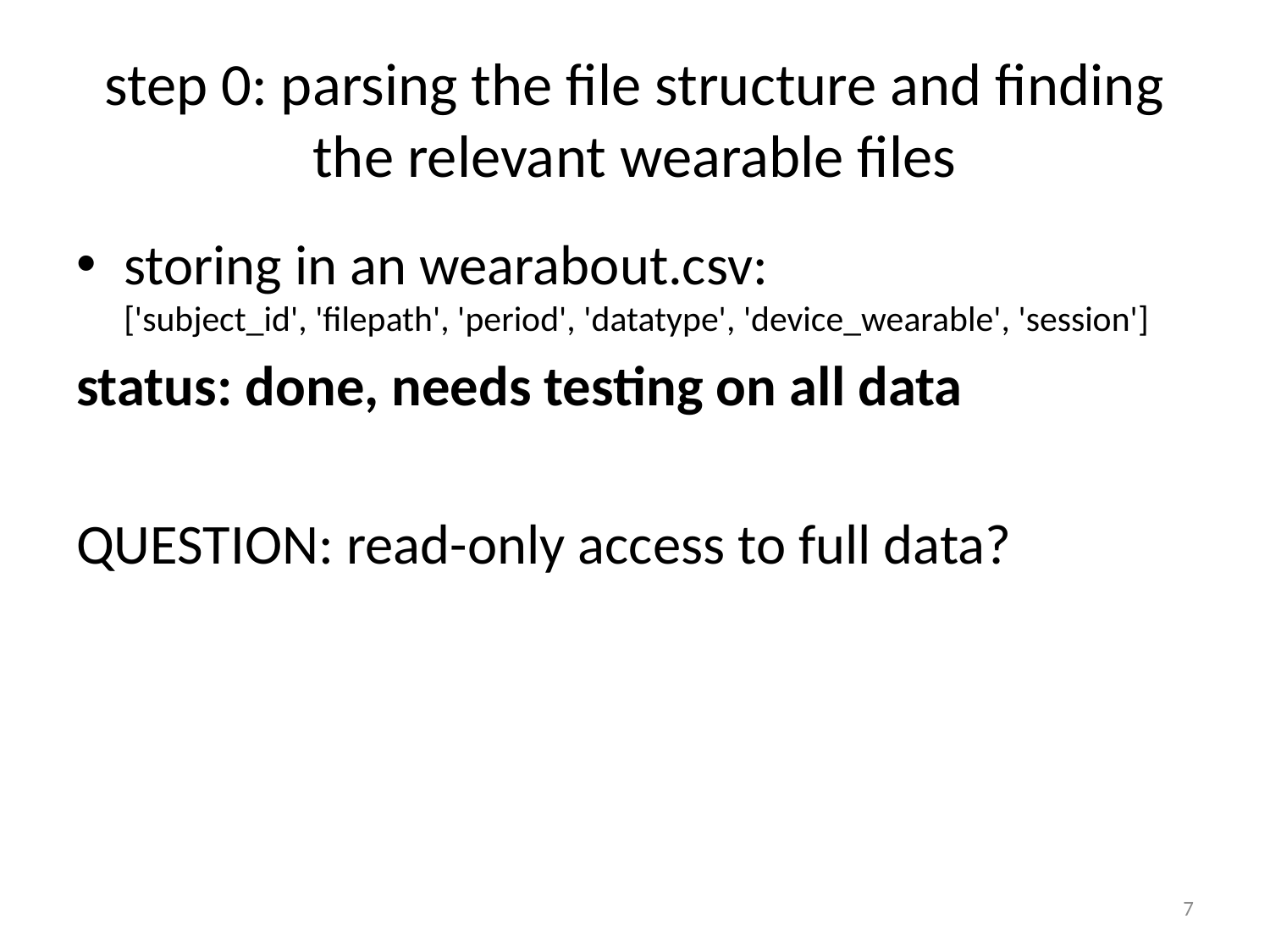

# step 0: parsing the file structure and finding the relevant wearable files
storing in an wearabout.csv:
['subject_id', 'filepath', 'period', 'datatype', 'device_wearable', 'session']
status: done, needs testing on all data

QUESTION: read-only access to full data?
7